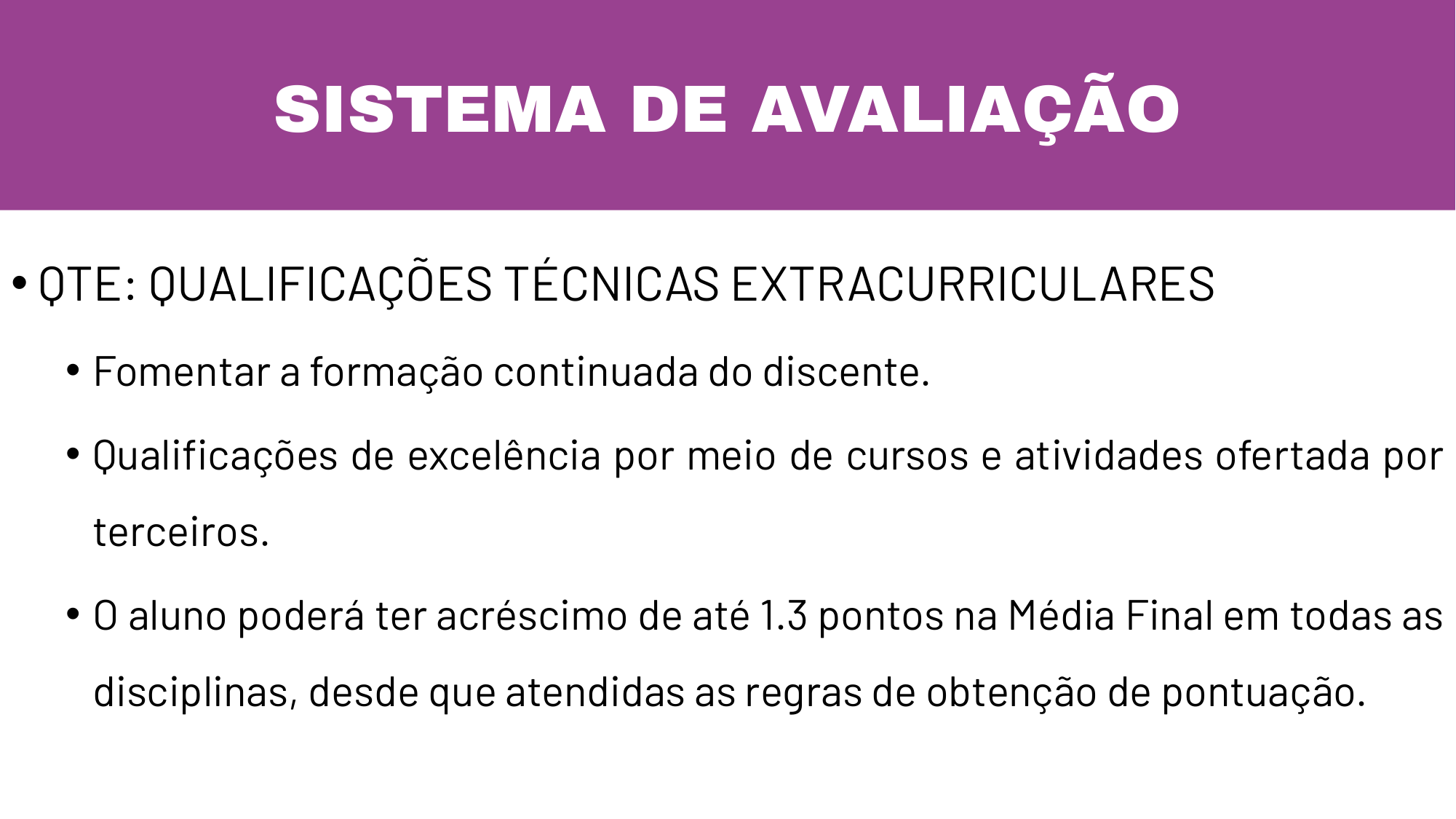

SISTEMA DE AVALIAÇÃO
# SISTEMA DE AVALIAÇÃO
QTE: QUALIFICAÇÕES TÉCNICAS EXTRACURRICULARES
Fomentar a formação continuada do discente.
Qualificações de excelência por meio de cursos e atividades ofertada por terceiros.
O aluno poderá ter acréscimo de até 1.3 pontos na Média Final em todas as disciplinas, desde que atendidas as regras de obtenção de pontuação.